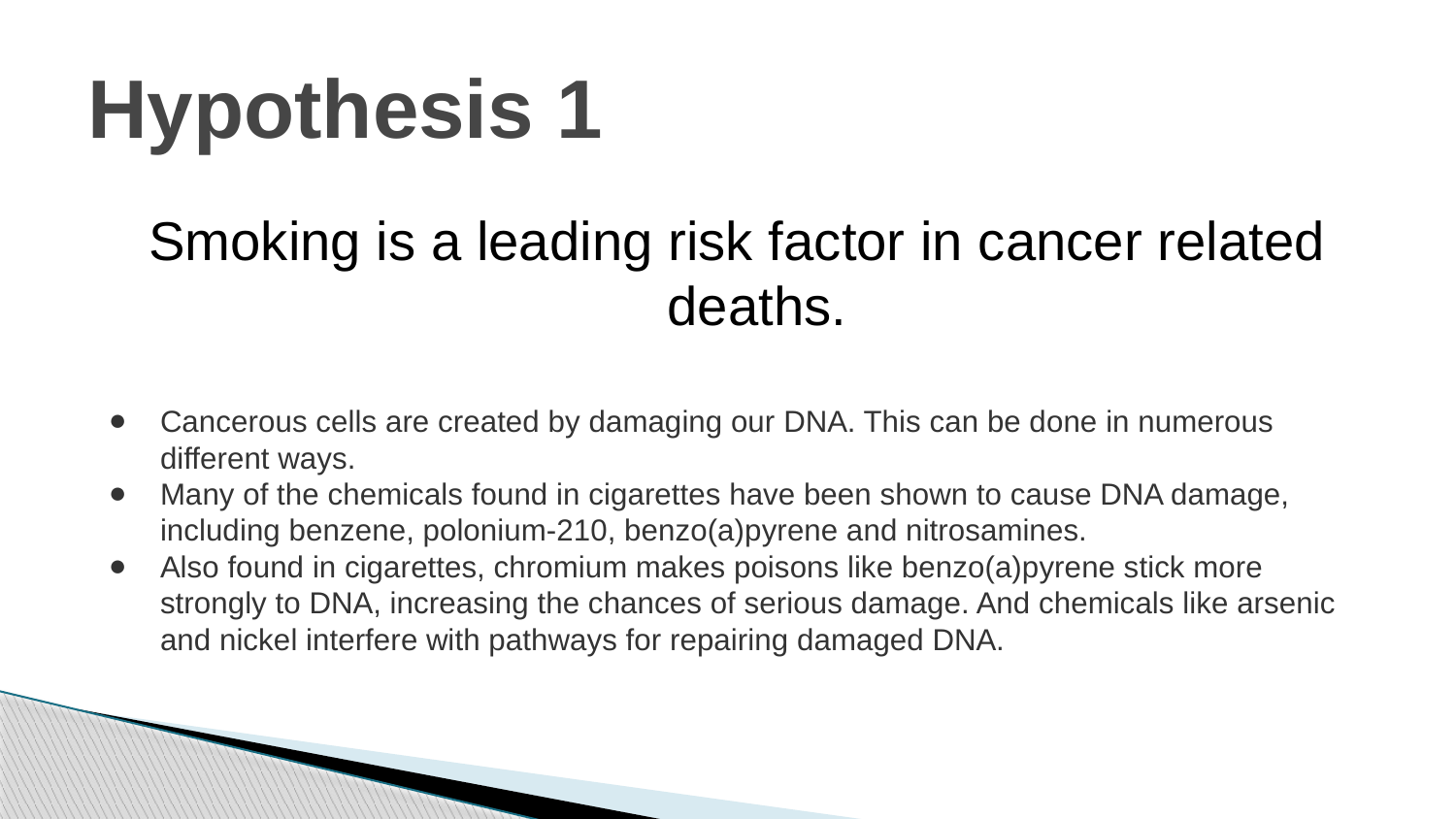

# Hypothesis 1
Smoking is a leading risk factor in cancer related deaths.

Cancerous cells are created by damaging our DNA. This can be done in numerous different ways.
Many of the chemicals found in cigarettes have been shown to cause DNA damage, including benzene, polonium-210, benzo(a)pyrene and nitrosamines.
Also found in cigarettes, chromium makes poisons like benzo(a)pyrene stick more strongly to DNA, increasing the chances of serious damage. And chemicals like arsenic and nickel interfere with pathways for repairing damaged DNA.